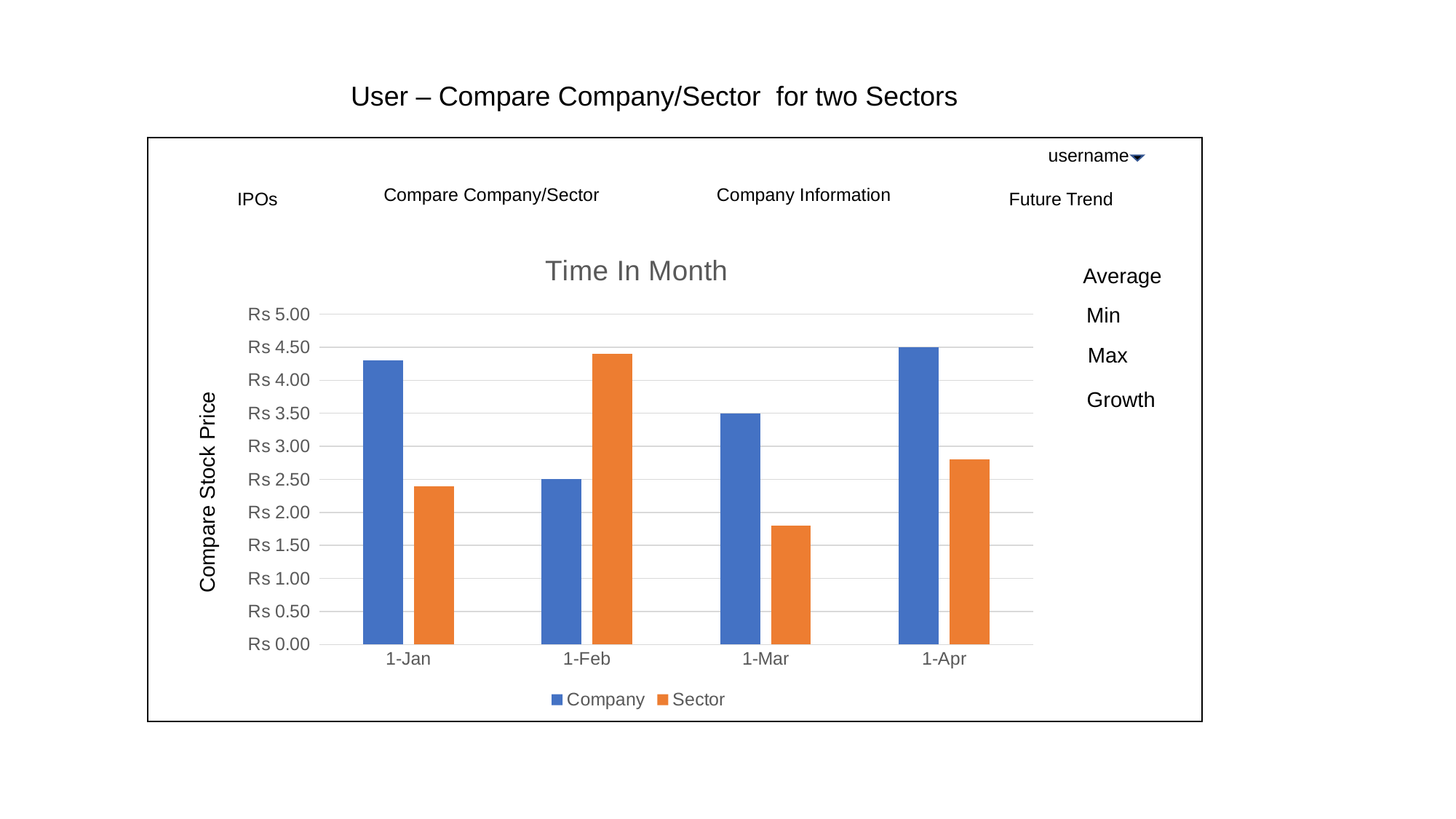

User – Compare Company/Sector  for two Sectors

username

Compare Company/Sector
Company Information
Future Trend
IPOs

[unsupported chart]

Average
Min
Max
Compare Stock Price
Growth